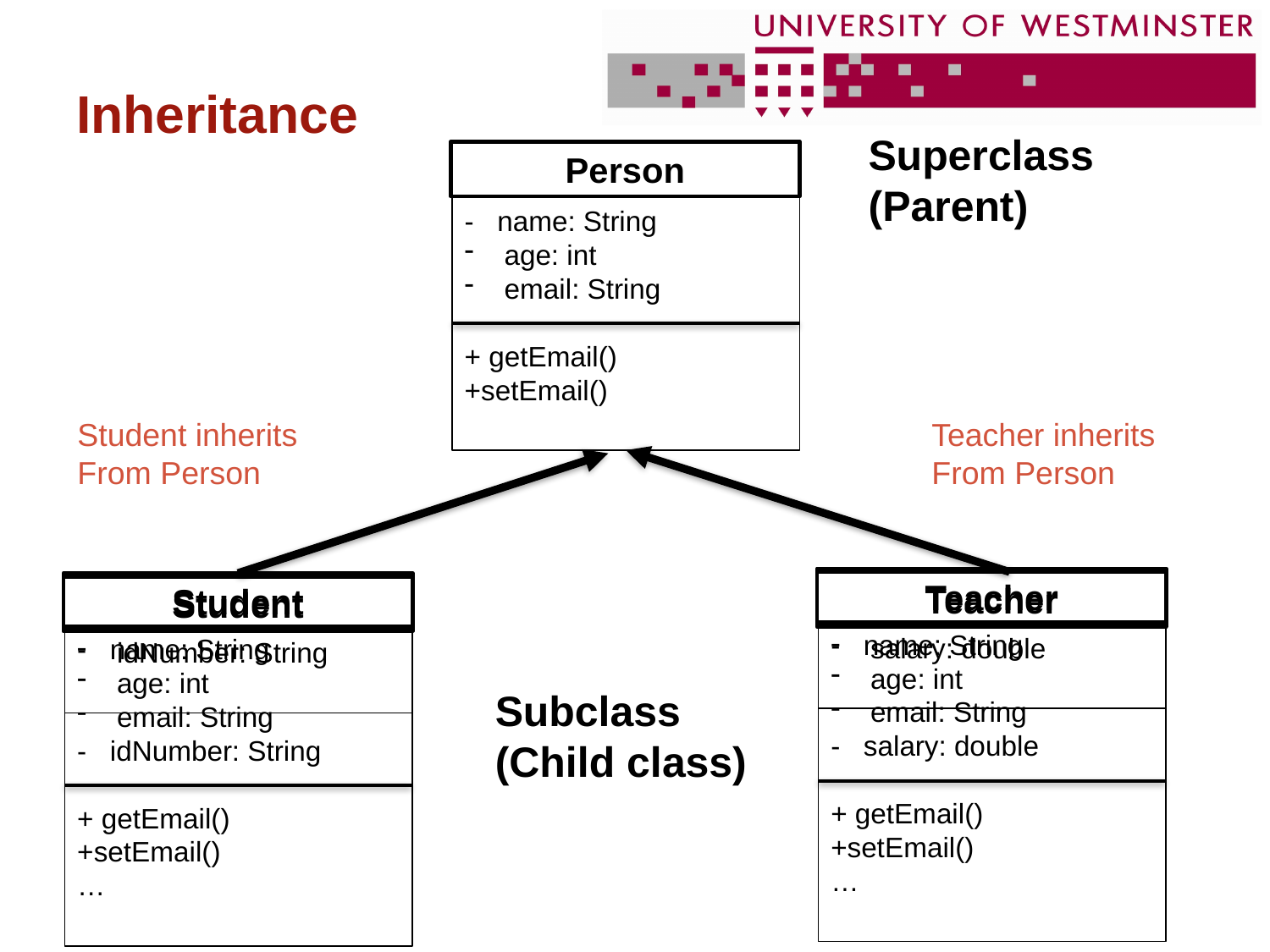

# Inheritance
Superclass
(Parent)
Person
-   name: String
age: int
email: String

+ getEmail()
+setEmail()

Student inherits
From Person
Teacher inherits
From Person
Teacher
-   name: String
age: int
email: String
-   salary: double

+ getEmail()
+setEmail()
…

Teacher
salary: double

Student
-   name: String
age: int
email: String
-   idNumber: String

+ getEmail()
+setEmail()
…

Student
idNumber: String

Subclass
(Child class)